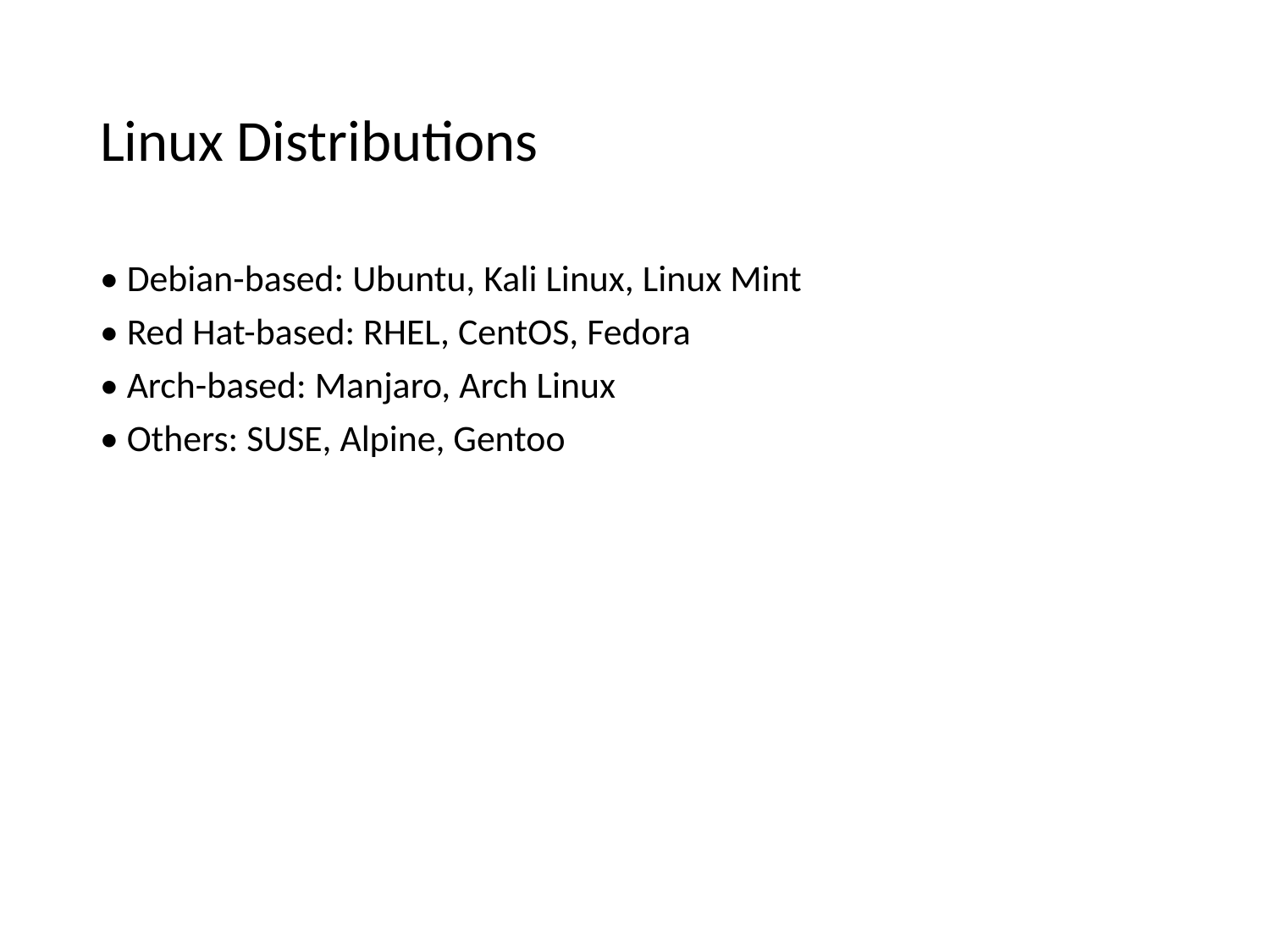

# Linux Distributions
• Debian-based: Ubuntu, Kali Linux, Linux Mint
• Red Hat-based: RHEL, CentOS, Fedora
• Arch-based: Manjaro, Arch Linux
• Others: SUSE, Alpine, Gentoo